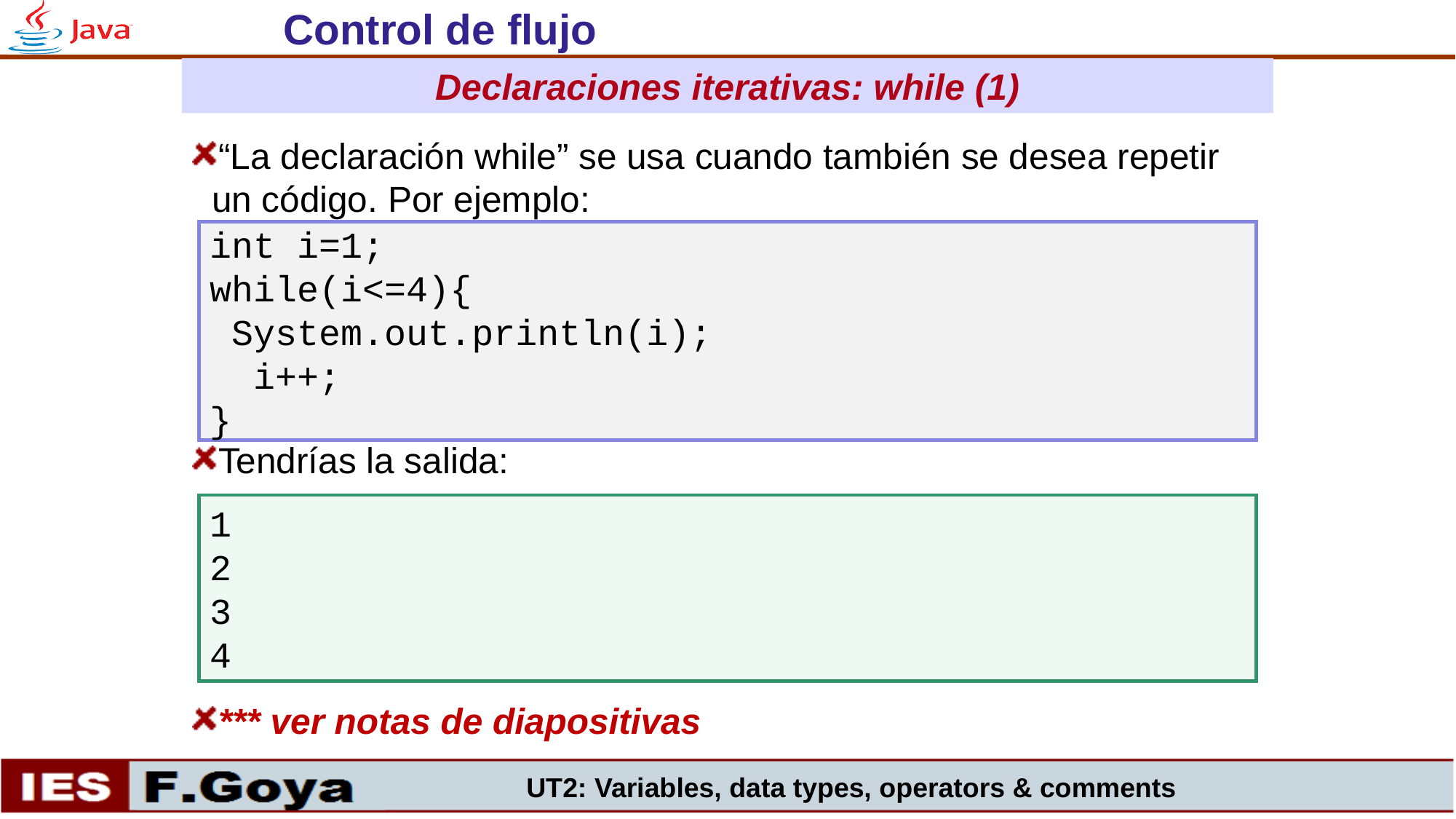

Control de flujo
Declaraciones iterativas: while (1)
“La declaración while” se usa cuando también se desea repetir un código. Por ejemplo:

Tendrías la salida:

*** ver notas de diapositivas
int i=1;
while(i<=4){
 System.out.println(i);
  i++;
}
1
2
3
4